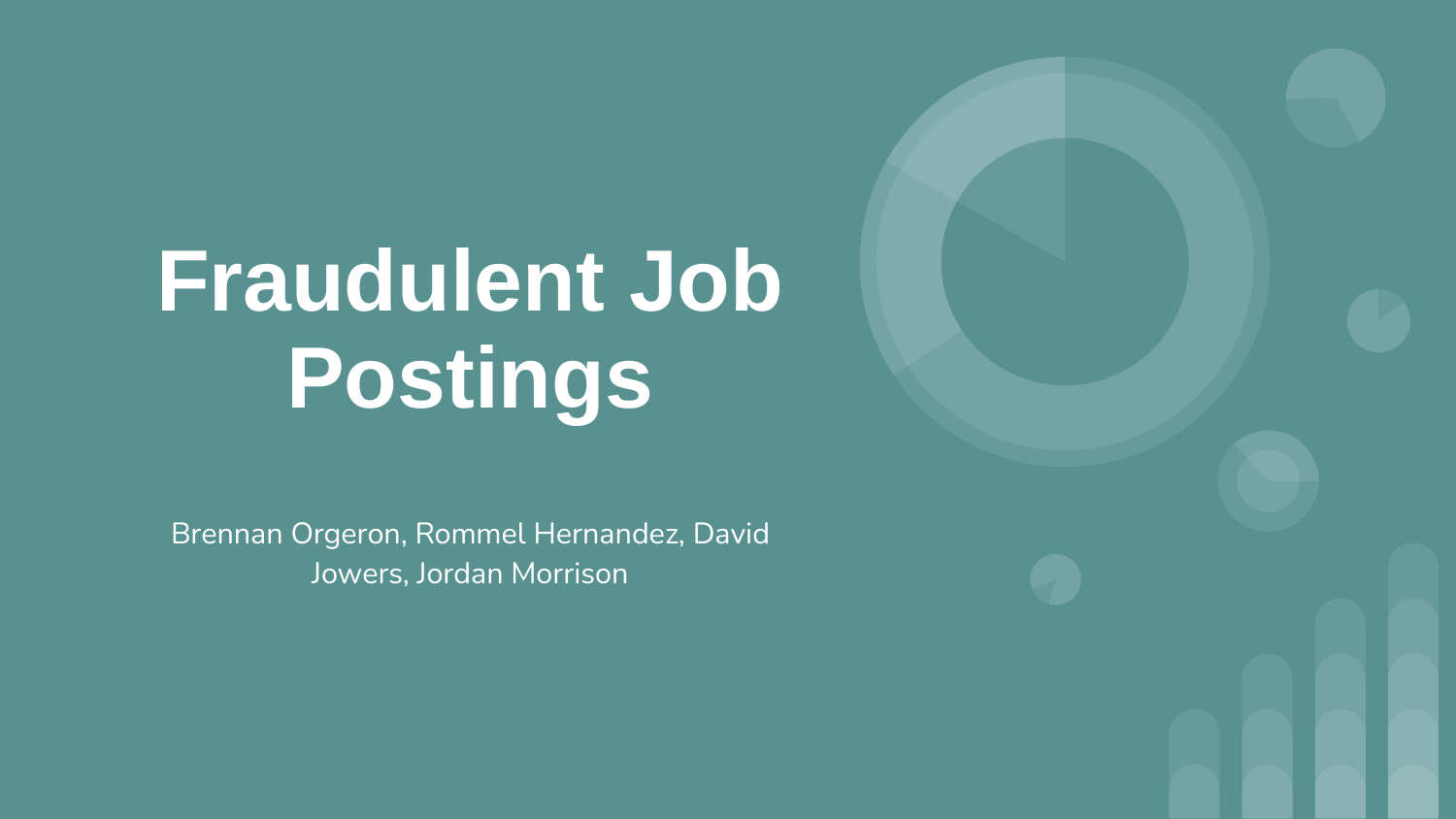

# Fraudulent Job Postings
Brennan Orgeron, Rommel Hernandez, David Jowers, Jordan Morrison